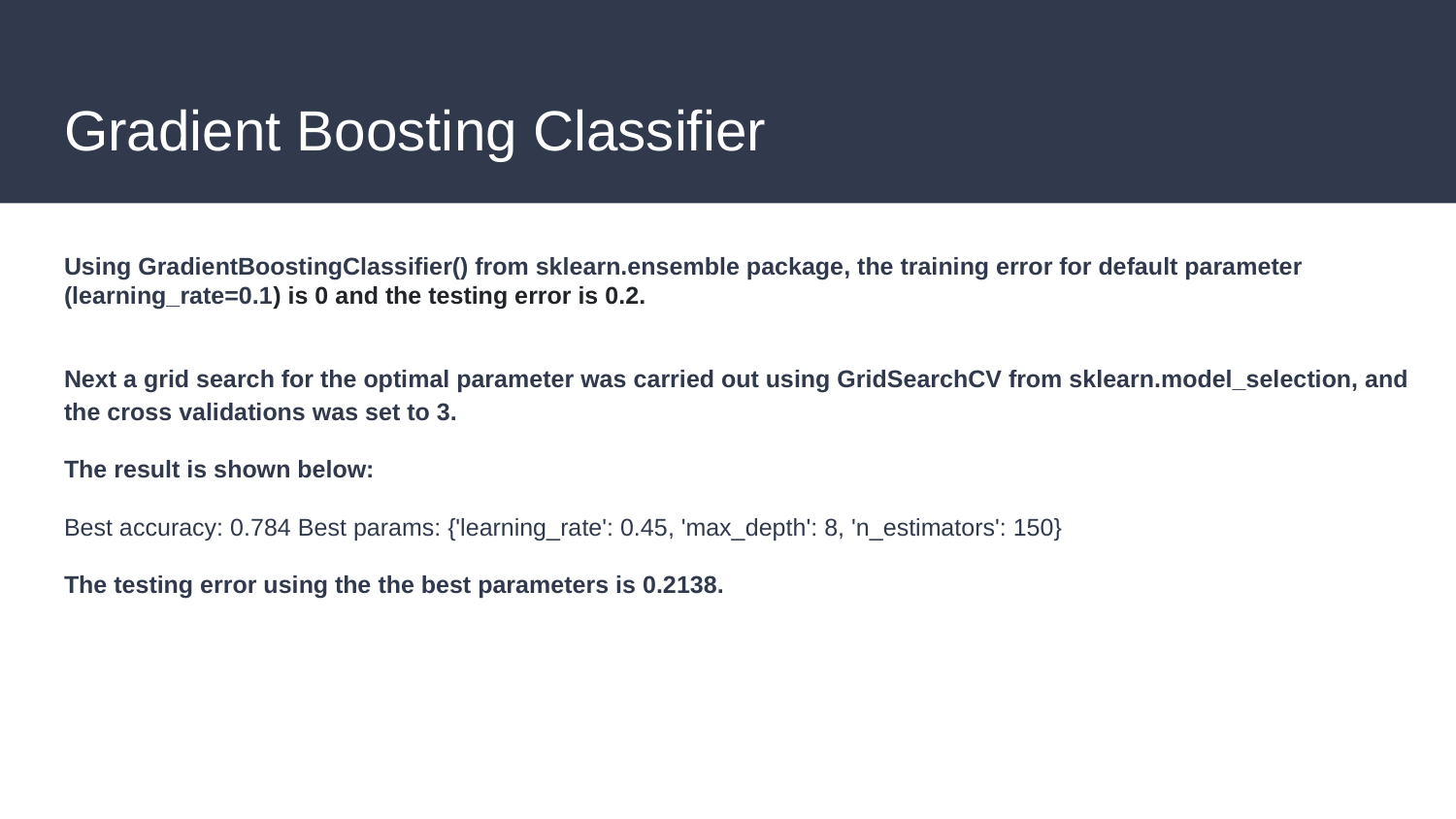

# Gradient Boosting Classifier

Using GradientBoostingClassifier() from sklearn.ensemble package, the training error for default parameter (learning_rate=0.1) is 0 and the testing error is 0.2.

Next a grid search for the optimal parameter was carried out using GridSearchCV from sklearn.model_selection, and the cross validations was set to 3.
The result is shown below:
Best accuracy: 0.784 Best params: {'learning_rate': 0.45, 'max_depth': 8, 'n_estimators': 150}
The testing error using the the best parameters is 0.2138.